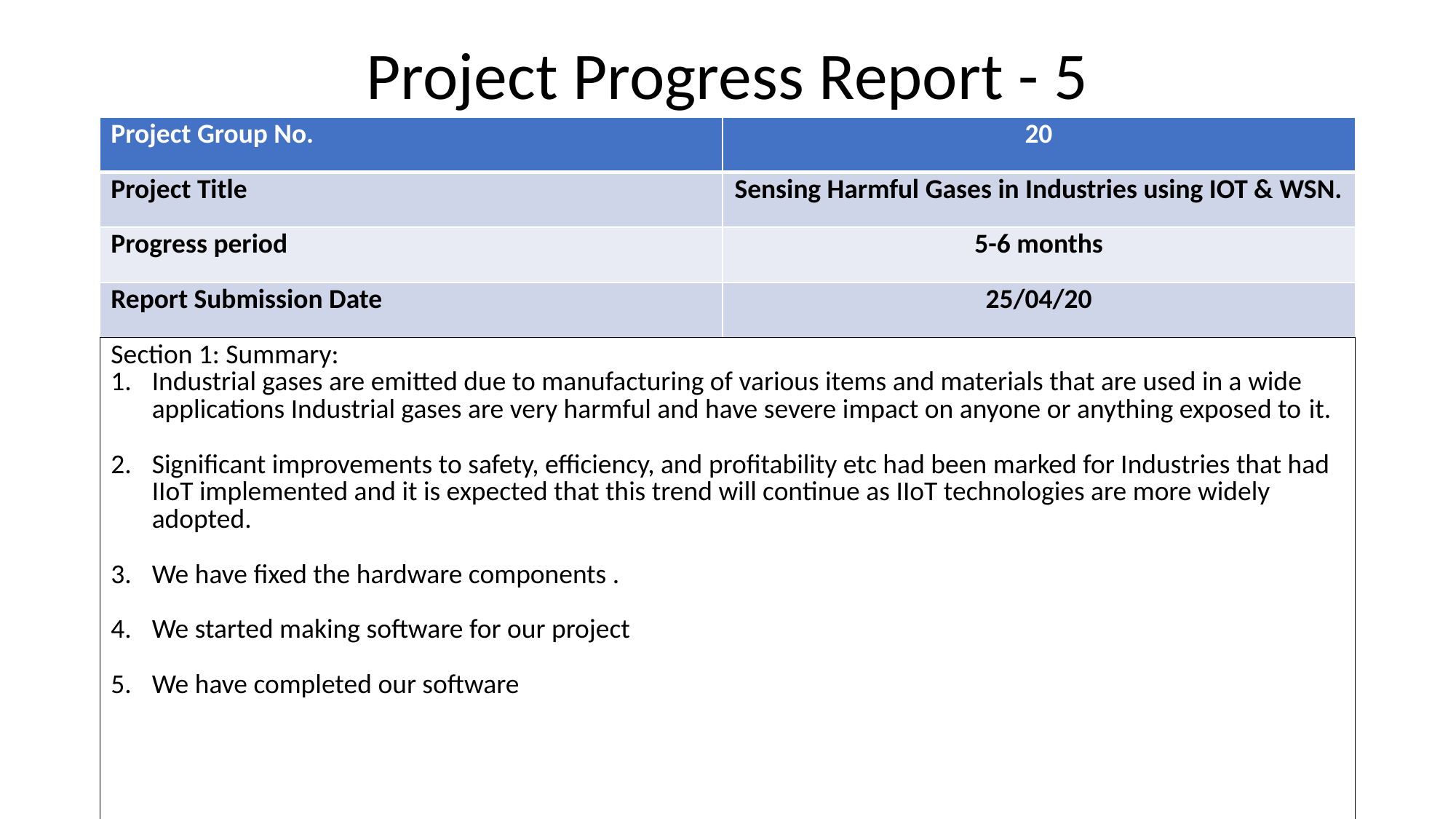

# Project Progress Report - 5
| Project Group No. | 20 |
| --- | --- |
| Project Title | Sensing Harmful Gases in Industries using IOT & WSN. |
| Progress period | 5-6 months |
| Report Submission Date | 25/04/20 |
| Section 1: Summary: Industrial gases are emitted due to manufacturing of various items and materials that are used in a wide applications Industrial gases are very harmful and have severe impact on anyone or anything exposed to it. Significant improvements to safety, efficiency, and profitability etc had been marked for Industries that had IIoT implemented and it is expected that this trend will continue as IIoT technologies are more widely adopted. We have fixed the hardware components . We started making software for our project We have completed our software |
| --- |
| Section 2: Activities & progress: We searched some research papers from IEEE and from this we get an idea for sensing harmful gases in industries using IOT & WSN. We have installed the software microsoft visual studio and collected the hardware components . We have installed all our software and completed our project. |